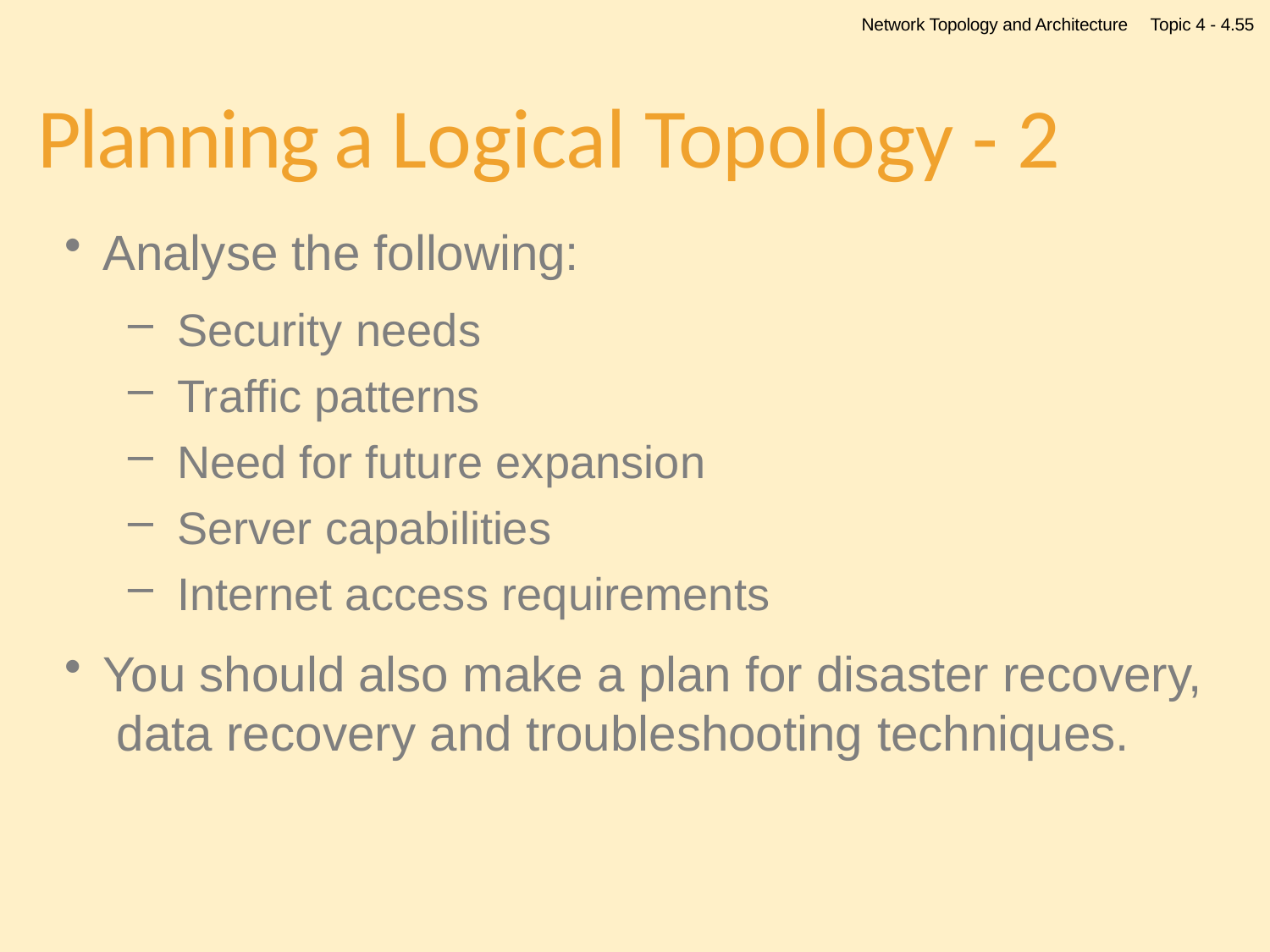

Network Topology and Architecture
Topic 4 - 4.55
# Planning a Logical Topology - 2
Analyse the following:
Security needs
Traffic patterns
Need for future expansion
Server capabilities
Internet access requirements
You should also make a plan for disaster recovery,  data recovery and troubleshooting techniques.